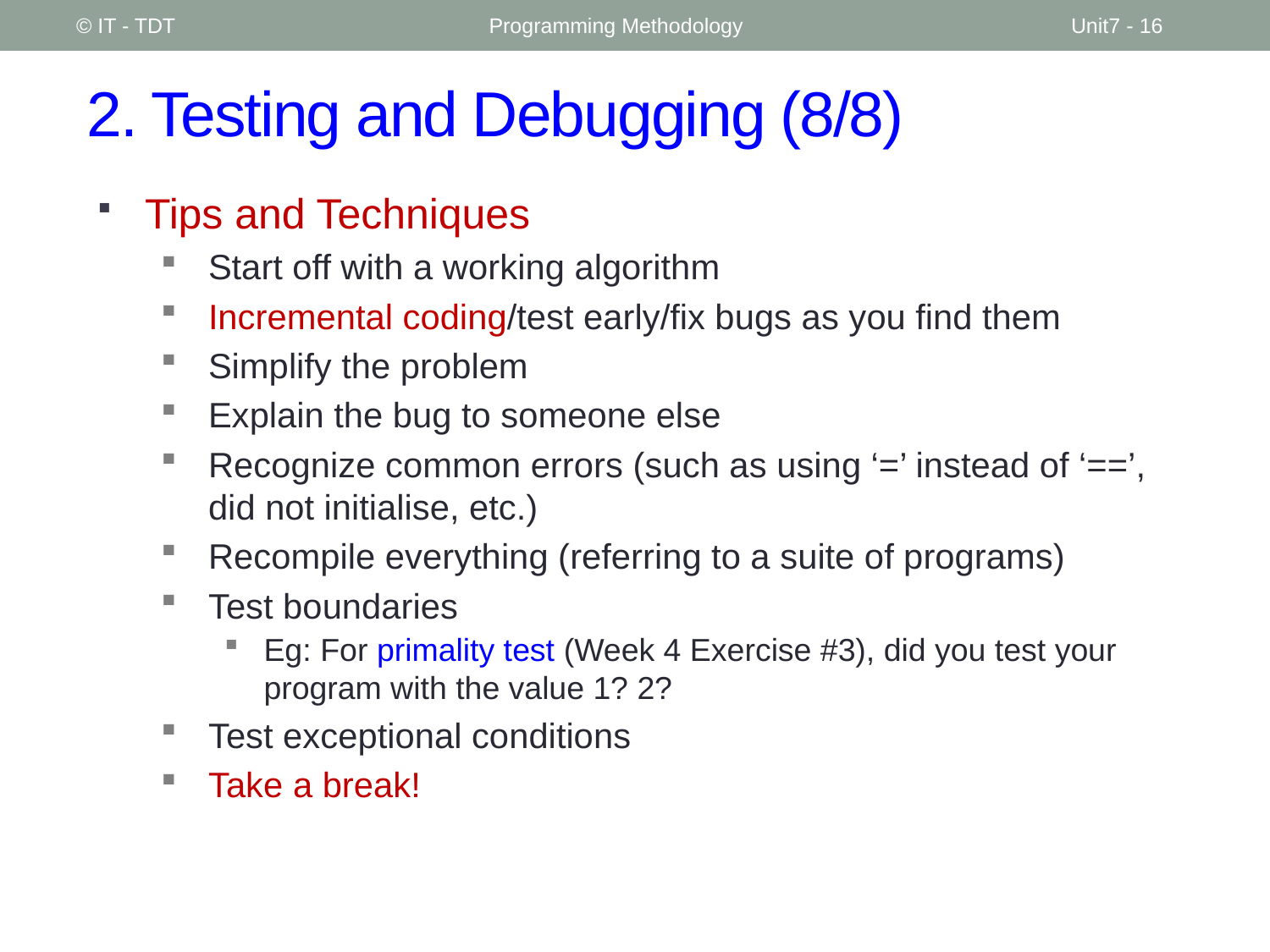

© IT - TDT
Programming Methodology
Unit7 - 16
# 2. Testing and Debugging (8/8)
Tips and Techniques
Start off with a working algorithm
Incremental coding/test early/fix bugs as you find them
Simplify the problem
Explain the bug to someone else
Recognize common errors (such as using ‘=’ instead of ‘==’, did not initialise, etc.)
Recompile everything (referring to a suite of programs)
Test boundaries
Eg: For primality test (Week 4 Exercise #3), did you test your program with the value 1? 2?
Test exceptional conditions
Take a break!